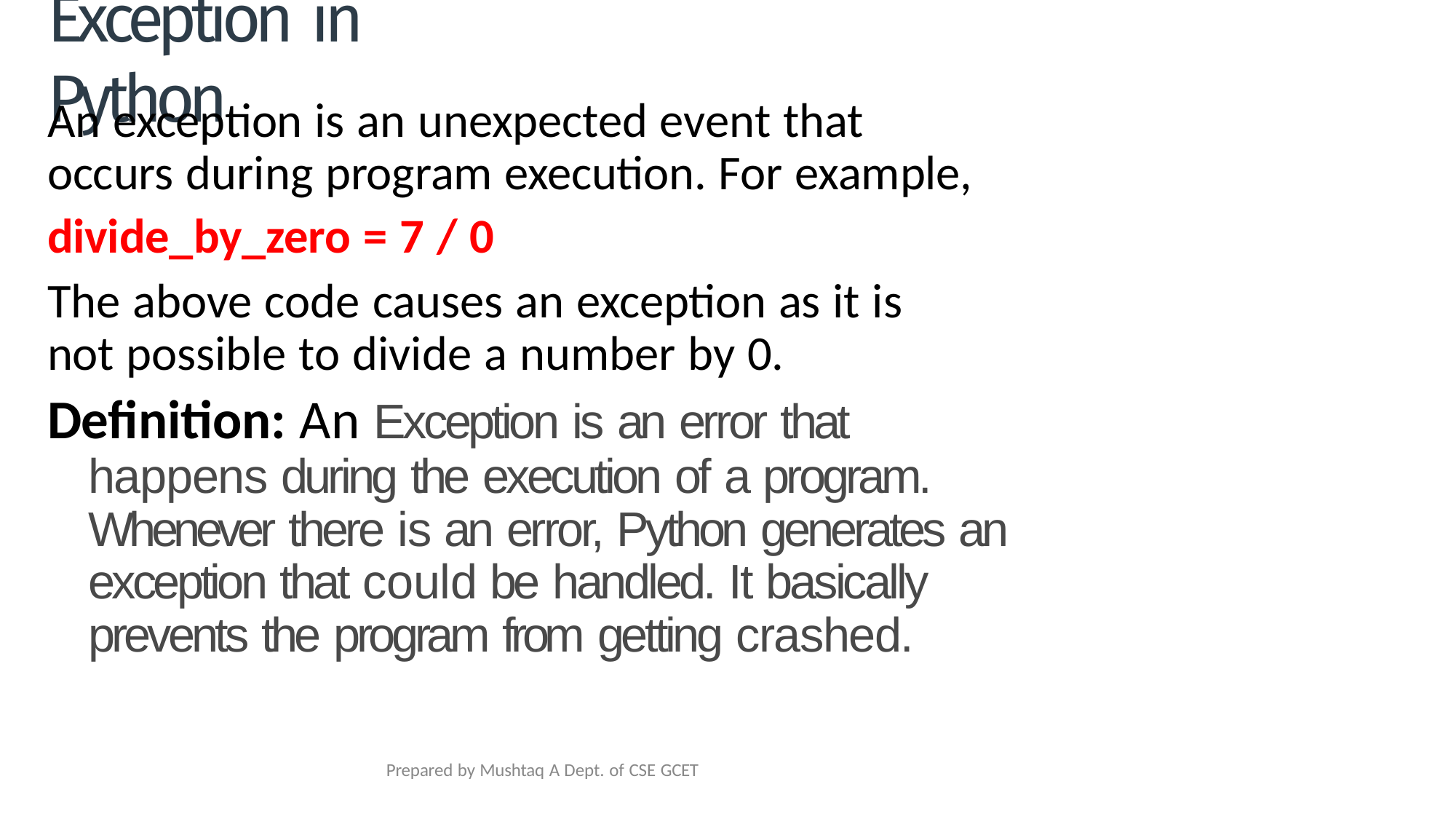

# Exception in Python
An exception is an unexpected event that occurs during program execution. For example,
divide_by_zero = 7 / 0
The above code causes an exception as it is not possible to divide a number by 0.
Definition: An Exception is an error that happens during the execution of a program. Whenever there is an error, Python generates an exception that could be handled. It basically prevents the program from getting crashed.
Prepared by Mushtaq A Dept. of CSE GCET